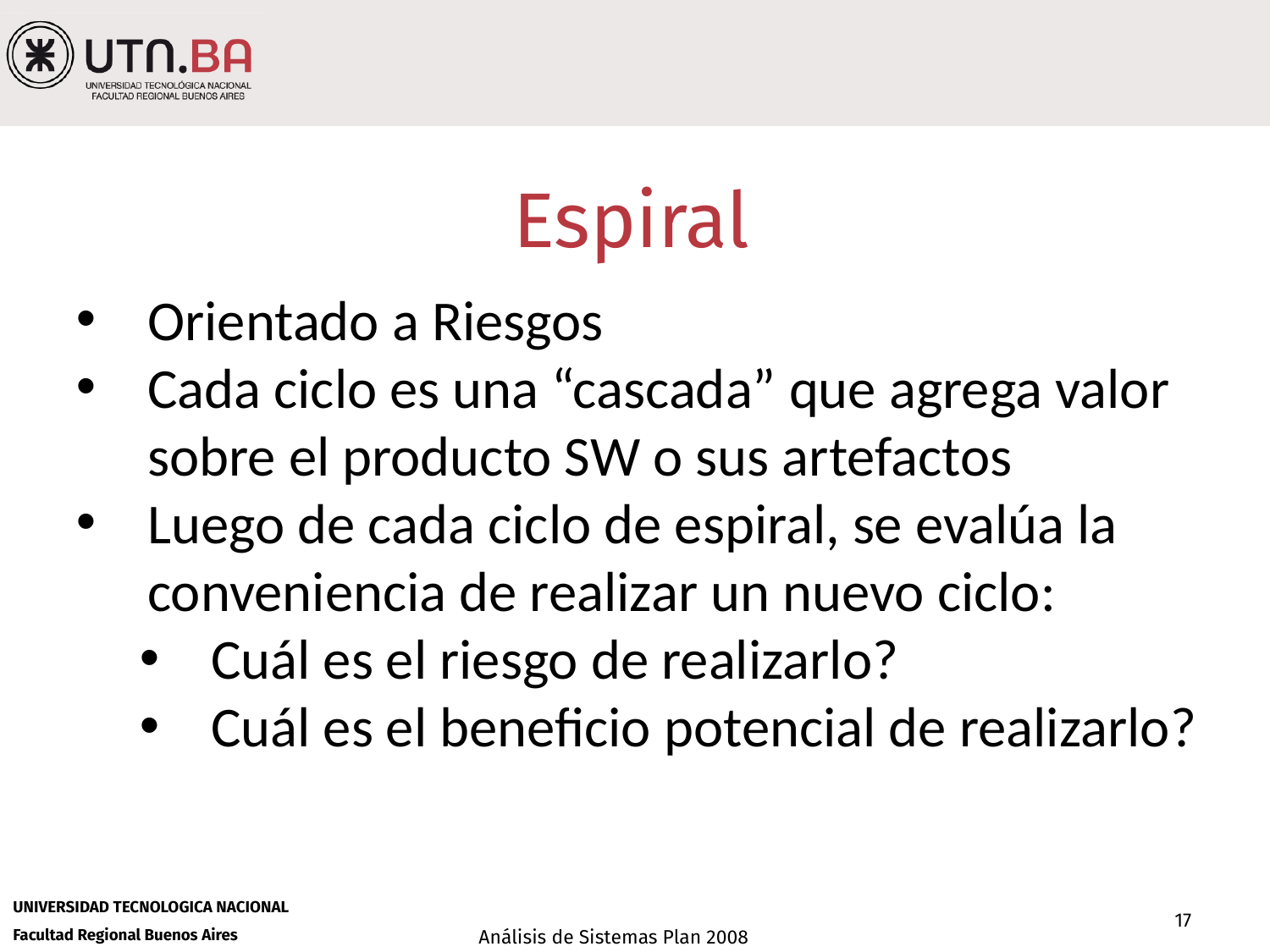

# Espiral
Orientado a Riesgos
Cada ciclo es una “cascada” que agrega valor sobre el producto SW o sus artefactos
Luego de cada ciclo de espiral, se evalúa la conveniencia de realizar un nuevo ciclo:
Cuál es el riesgo de realizarlo?
Cuál es el beneficio potencial de realizarlo?